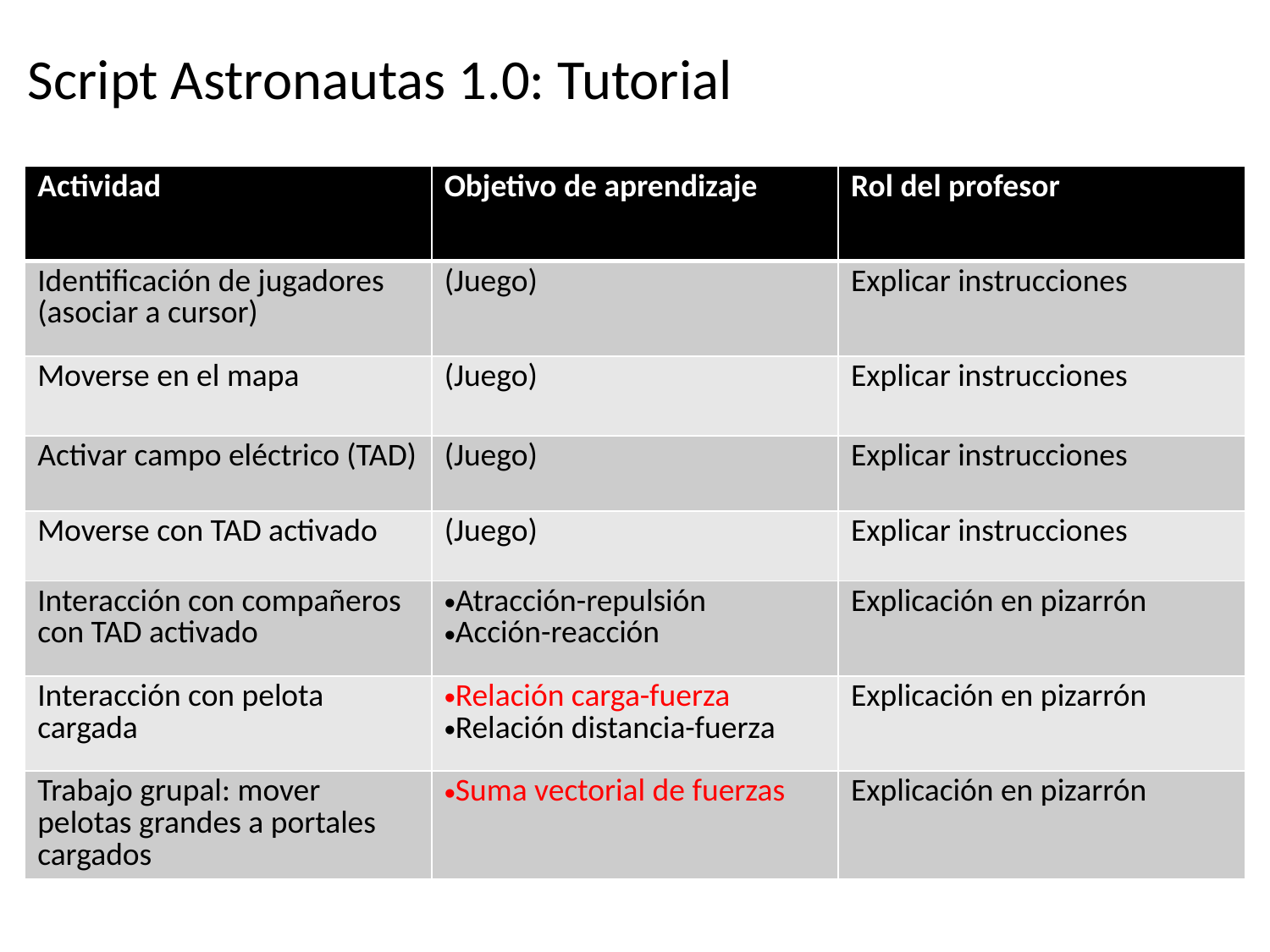

# Script Astronautas 1.0: Tutorial
| Actividad | Objetivo de aprendizaje | Rol del profesor |
| --- | --- | --- |
| Identificación de jugadores (asociar a cursor) | (Juego) | Explicar instrucciones |
| Moverse en el mapa | (Juego) | Explicar instrucciones |
| Activar campo eléctrico (TAD) | (Juego) | Explicar instrucciones |
| Moverse con TAD activado | (Juego) | Explicar instrucciones |
| Interacción con compañeros con TAD activado | Atracción-repulsión Acción-reacción | Explicación en pizarrón |
| Interacción con pelota cargada | Relación carga-fuerza Relación distancia-fuerza | Explicación en pizarrón |
| Trabajo grupal: mover pelotas grandes a portales cargados | Suma vectorial de fuerzas | Explicación en pizarrón |